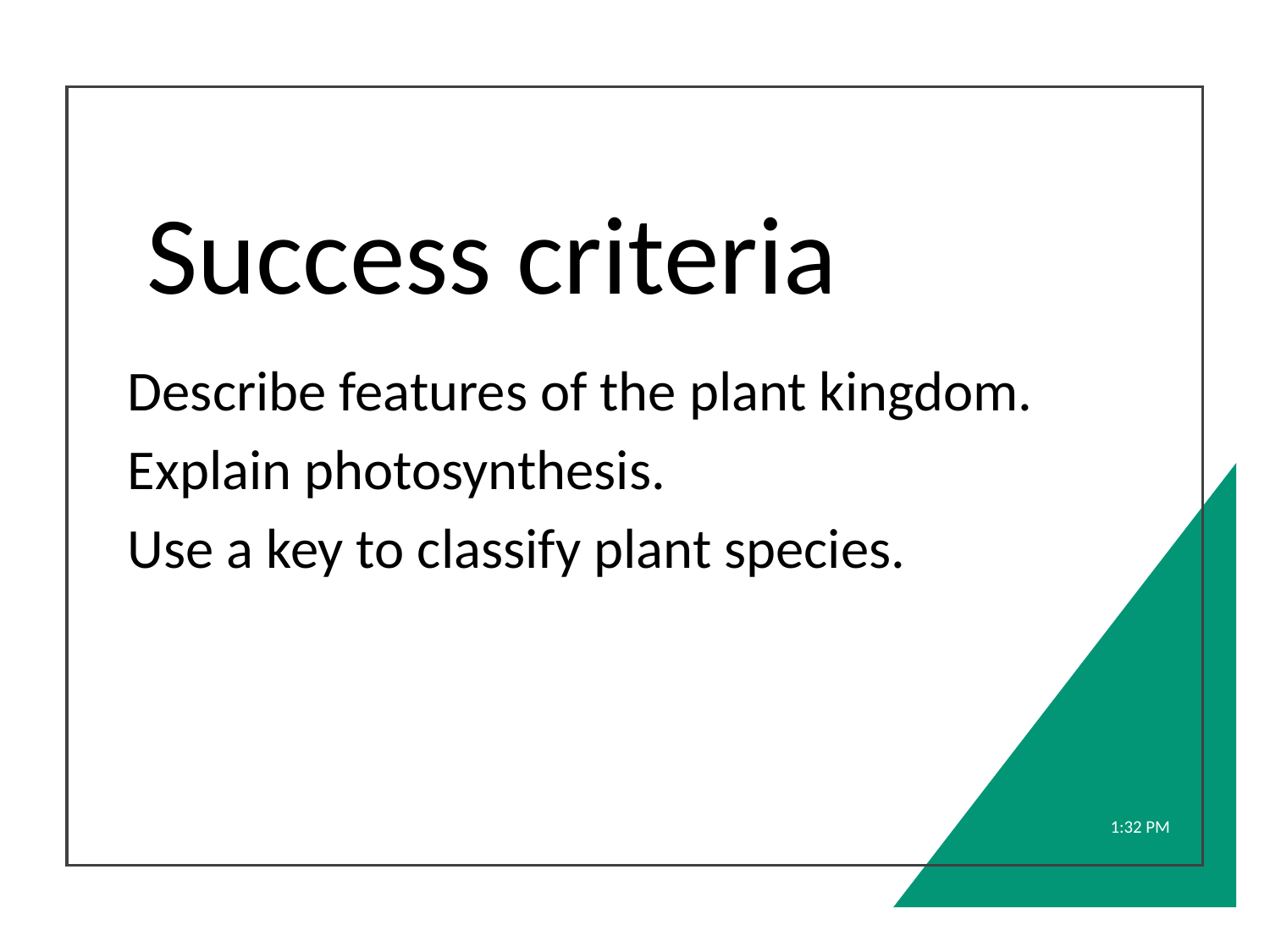

# Success criteria
Describe features of the plant kingdom.
Explain photosynthesis.
Use a key to classify plant species.

1:32 PM